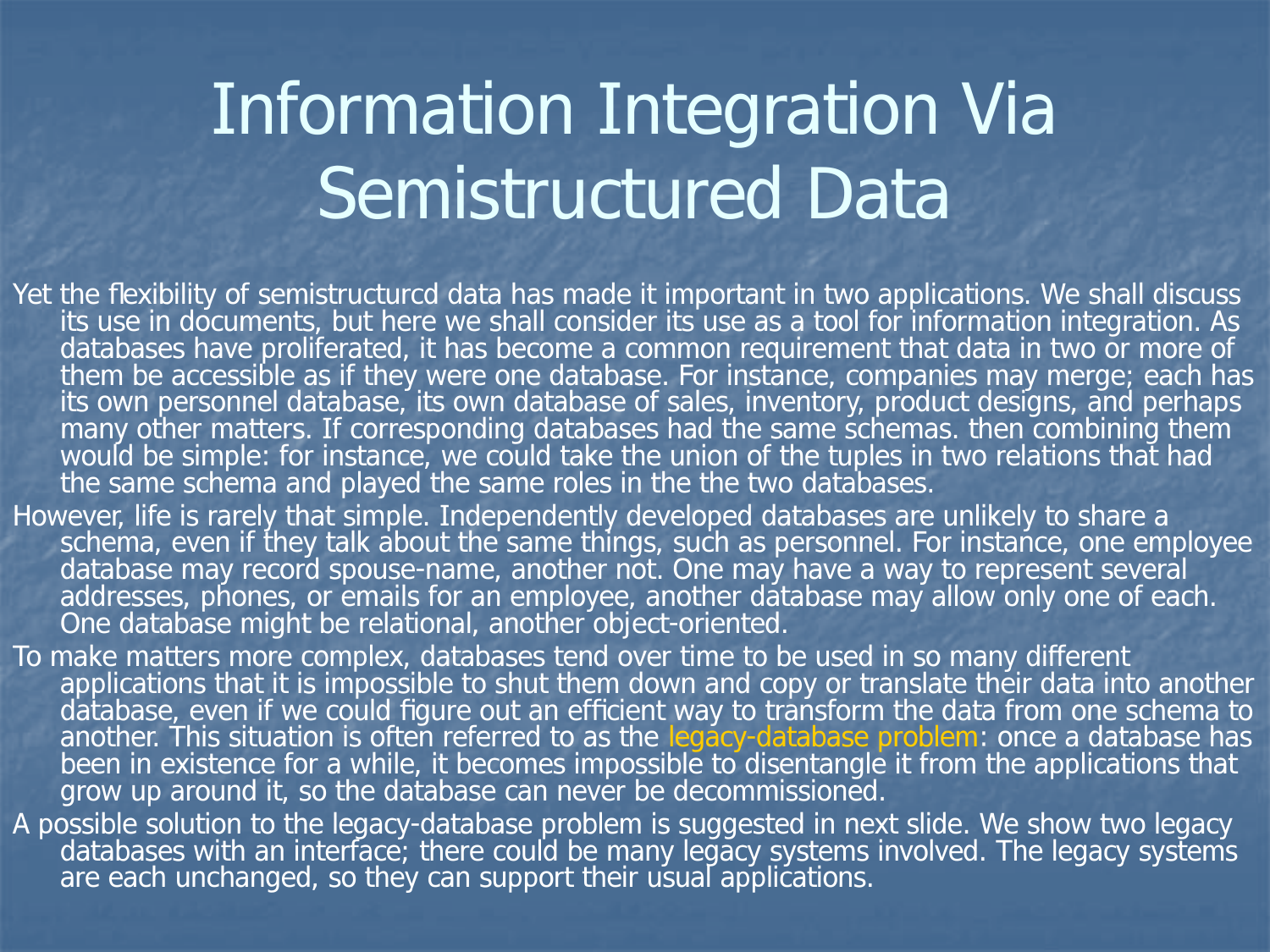

# Information Integration Via Semistructured Data
Yet the flexibility of semistructurcd data has made it important in two applications. We shall discuss its use in documents, but here we shall consider its use as a tool for information integration. As databases have proliferated, it has become a common requirement that data in two or more of them be accessible as if they were one database. For instance, companies may merge; each has its own personnel database, its own database of sales, inventory, product designs, and perhaps many other matters. If corresponding databases had the same schemas. then combining them would be simple: for instance, we could take the union of the tuples in two relations that had the same schema and played the same roles in the the two databases.
However, life is rarely that simple. Independently developed databases are unlikely to share a schema, even if they talk about the same things, such as personnel. For instance, one employee database may record spouse-name, another not. One may have a way to represent several addresses, phones, or emails for an employee, another database may allow only one of each. One database might be relational, another object-oriented.
To make matters more complex, databases tend over time to be used in so many different applications that it is impossible to shut them down and copy or translate their data into another database, even if we could figure out an efficient way to transform the data from one schema to another. This situation is often referred to as the legacy-database problem: once a database has been in existence for a while, it becomes impossible to disentangle it from the applications that grow up around it, so the database can never be decommissioned.
A possible solution to the legacy-database problem is suggested in next slide. We show two legacy databases with an interface; there could be many legacy systems involved. The legacy systems are each unchanged, so they can support their usual applications.